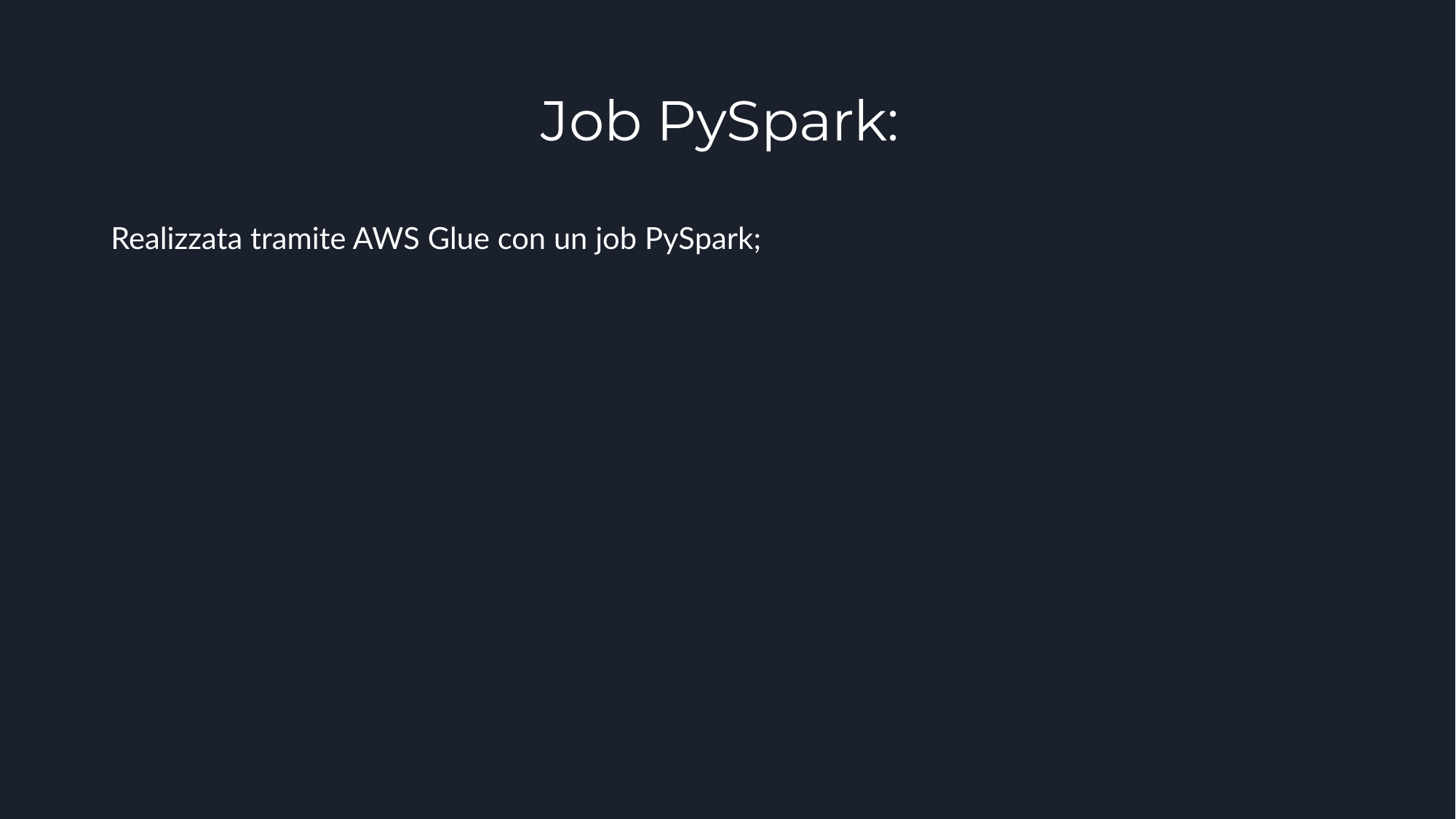

# Job PySpark:
Realizzata tramite AWS Glue con un job PySpark;